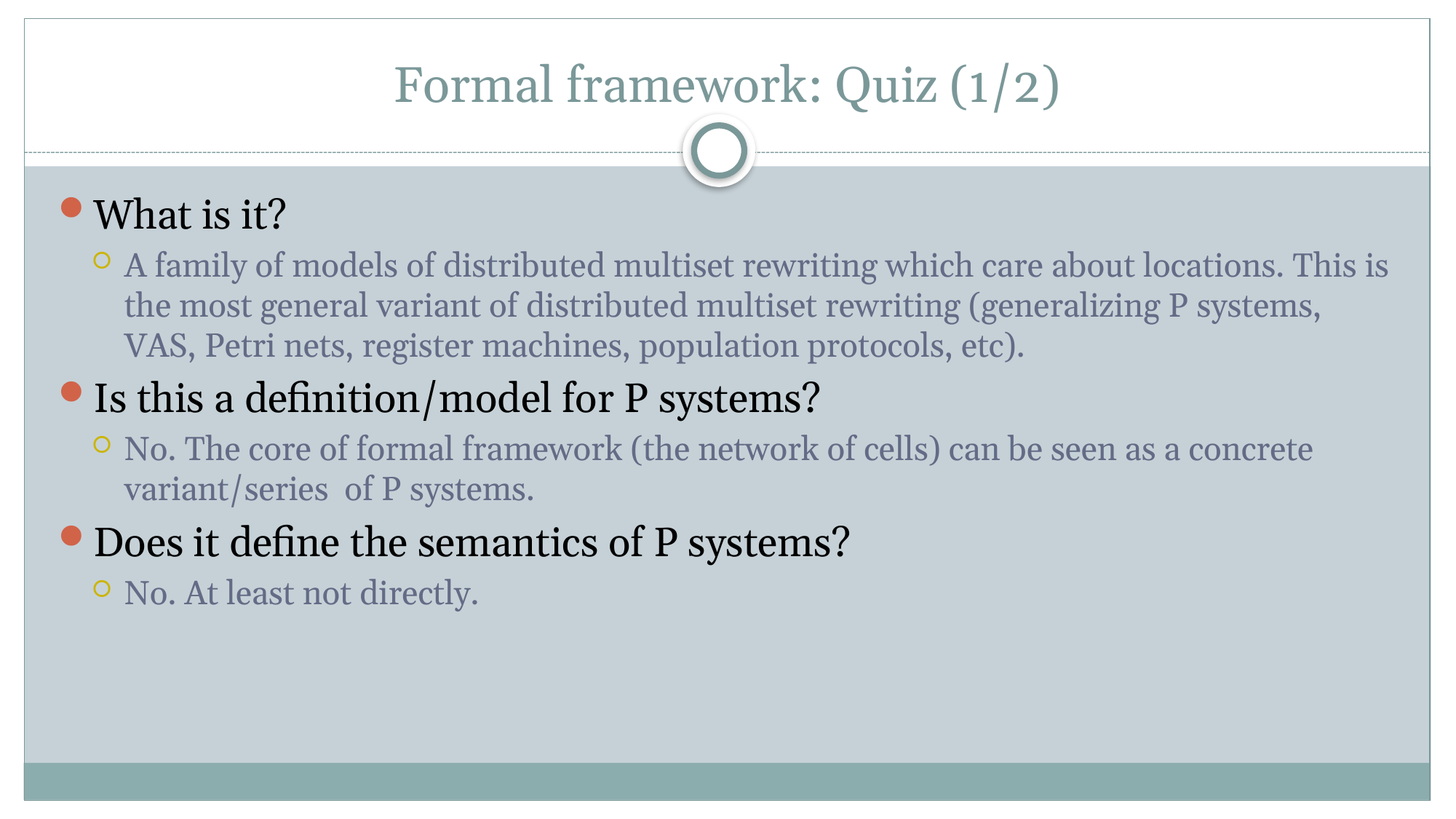

# Formal framework: Quiz (1/2)
What is it?
A family of models of distributed multiset rewriting which care about locations. This is the most general variant of distributed multiset rewriting (generalizing P systems, VAS, Petri nets, register machines, population protocols, etc).
Is this a definition/model for P systems?
No. The core of formal framework (the network of cells) can be seen as a concrete variant/series  of P systems.
Does it define the semantics of P systems?
No. At least not directly.